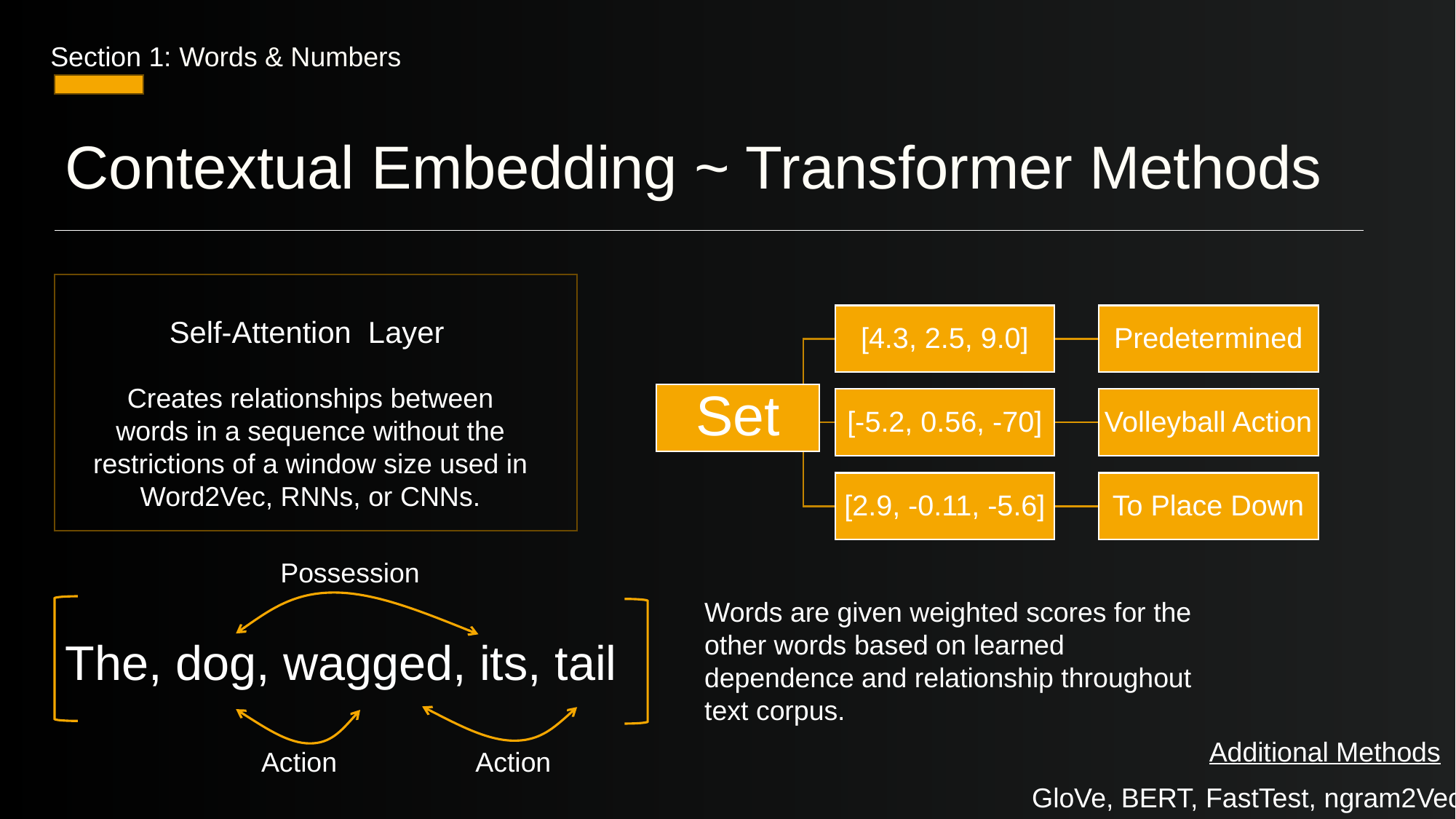

Section 1: Words & Numbers

Contextual Embedding ~ Transformer Methods

Set
[4.3, 2.5, 9.0]
Predetermined
[-5.2, 0.56, -70]
Volleyball Action
[2.9, -0.11, -5.6]
To Place Down

Self-Attention  Layer
Creates relationships between words in a sequence without the restrictions of a window size used in Word2Vec, RNNs, or CNNs.
Possession
Words are given weighted scores for the other words based on learned dependence and relationship throughout text corpus.

The, dog, wagged, its, tail

Additional Methods
Action
Action
GloVe, BERT, FastTest, ngram2Vec